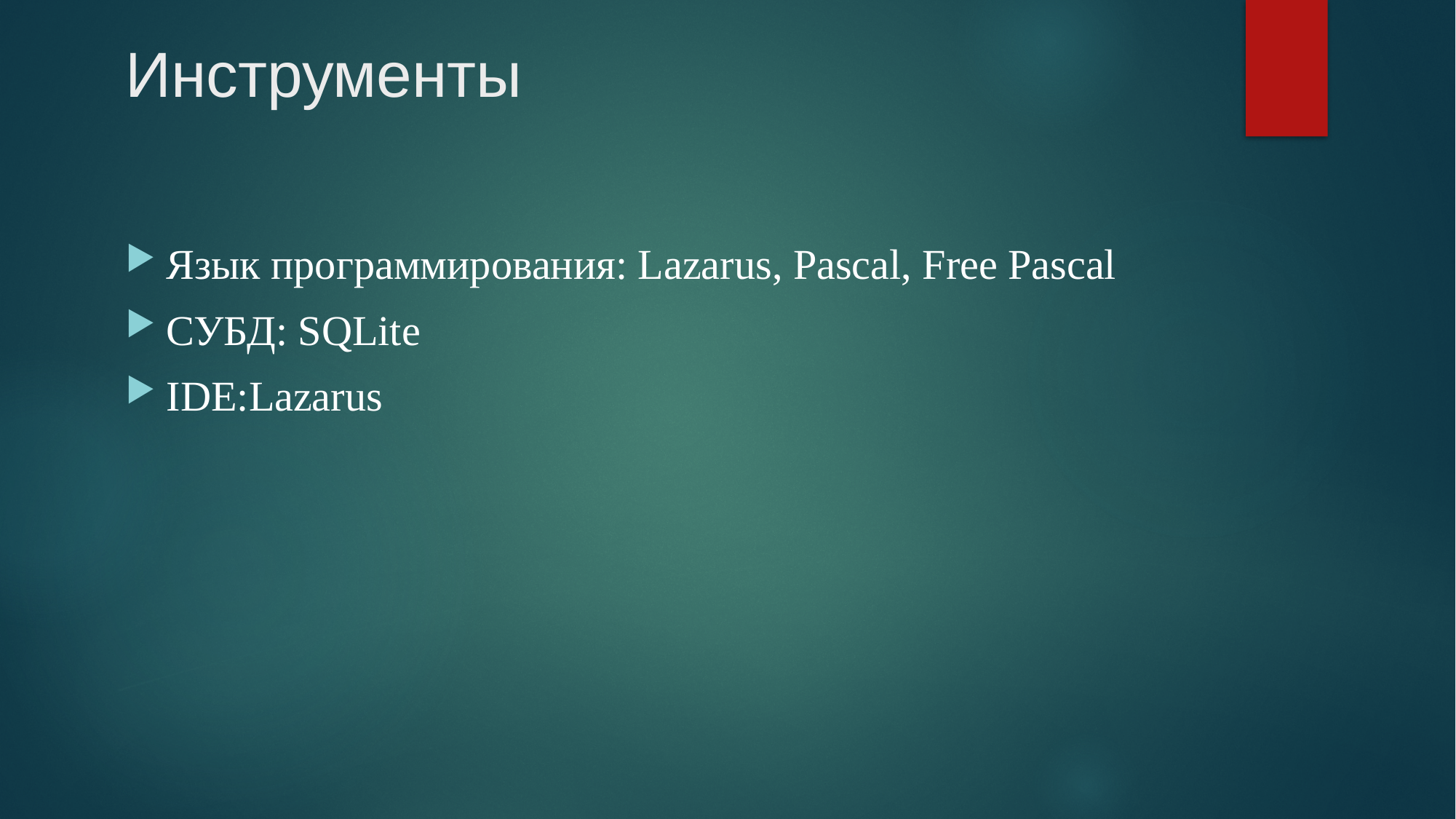

# Инструменты
Язык программирования: Lazarus, Pascal, Free Pascal
СУБД: SQLite
IDE:Lazarus